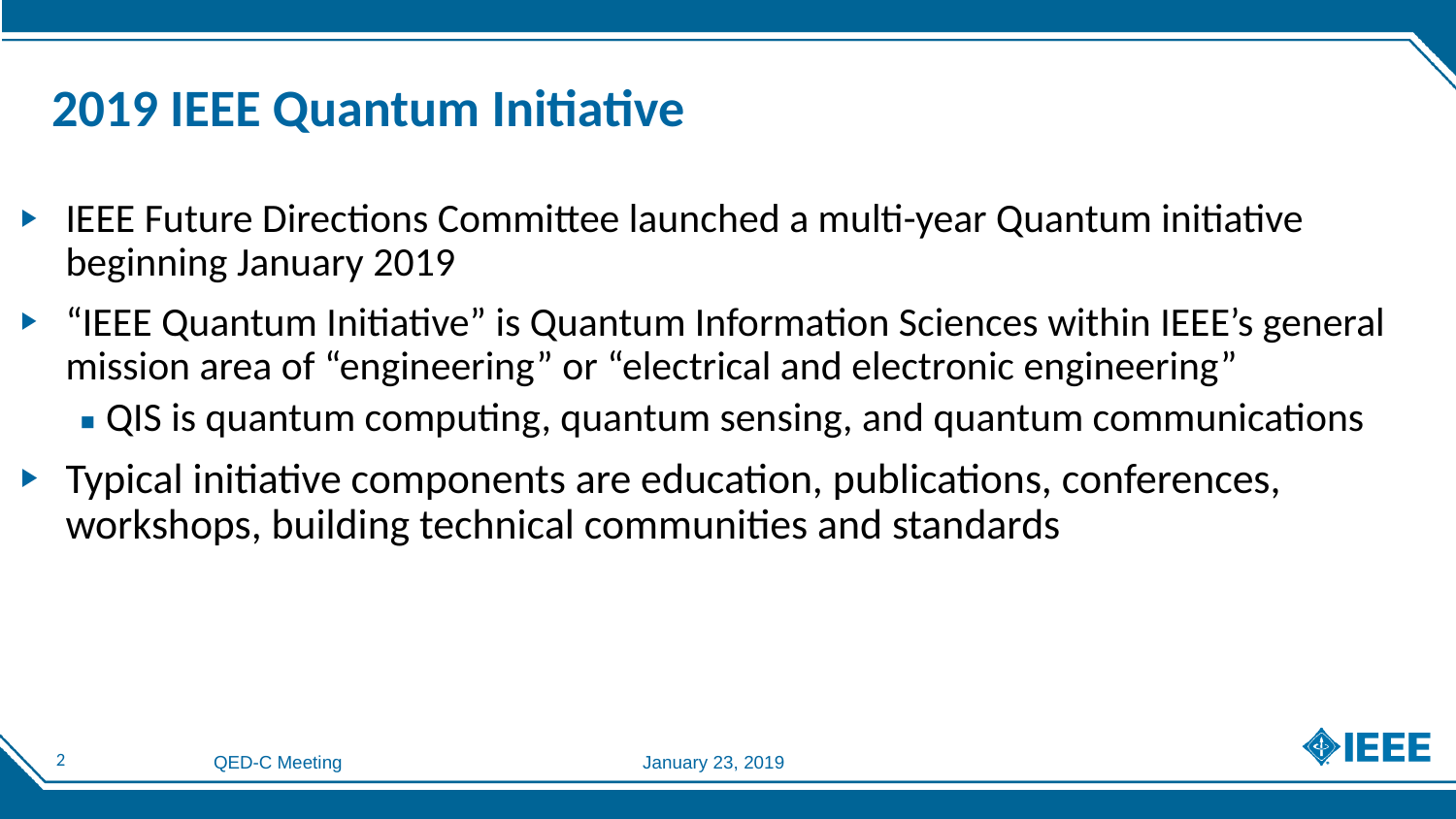

# 2019 IEEE Quantum Initiative
IEEE Future Directions Committee launched a multi-year Quantum initiative beginning January 2019
“IEEE Quantum Initiative” is Quantum Information Sciences within IEEE’s general mission area of “engineering” or “electrical and electronic engineering”
QIS is quantum computing, quantum sensing, and quantum communications
Typical initiative components are education, publications, conferences, workshops, building technical communities and standards
QED-C Meeting                                                           January 23, 2019